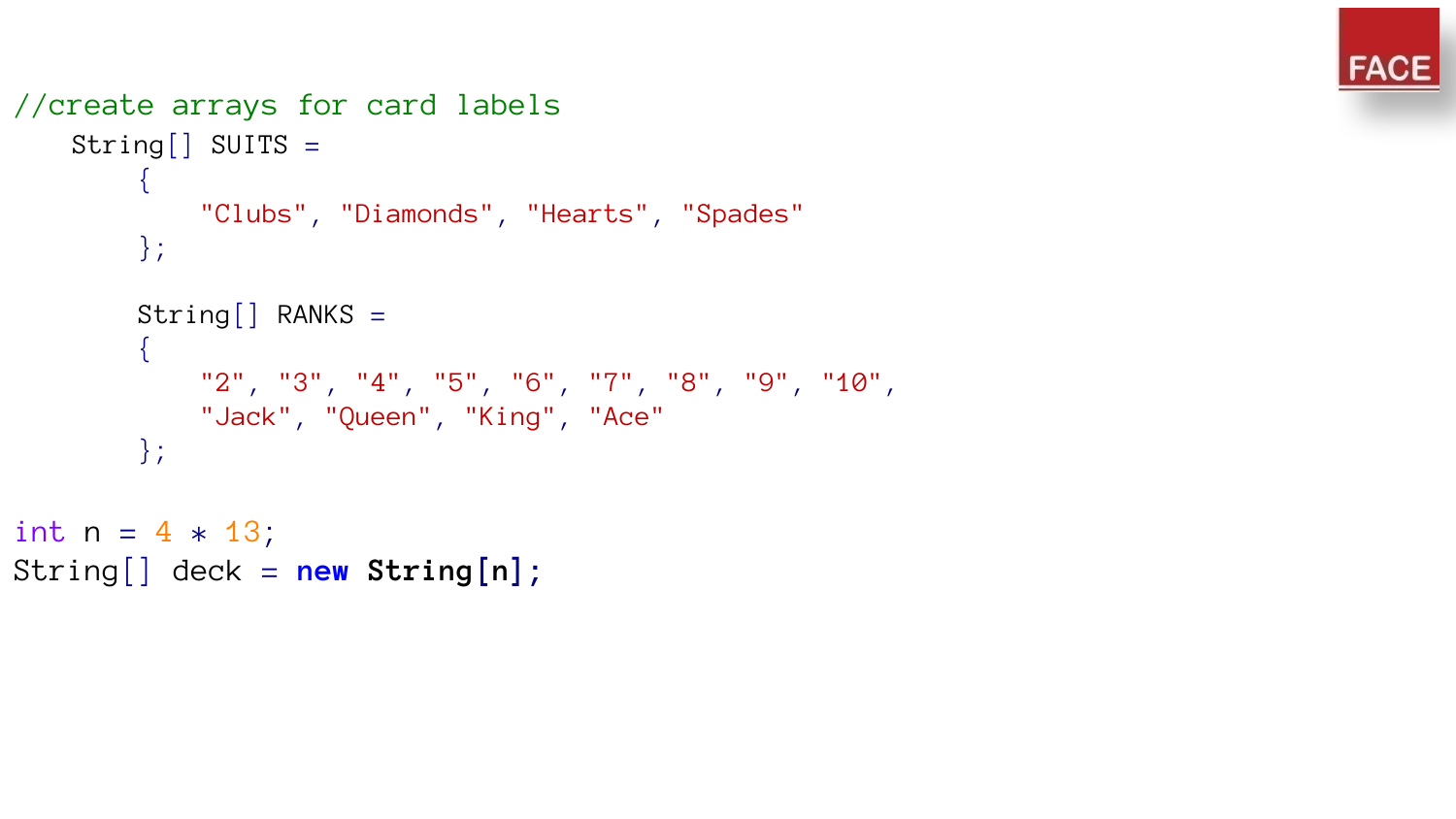

//create arrays for card labels
        String[] SUITS =
        {
            "Clubs", "Diamonds", "Hearts", "Spades"
        };

        String[] RANKS =
        {
            "2", "3", "4", "5", "6", "7", "8", "9", "10",
            "Jack", "Queen", "King", "Ace"
        };

int n = 4 * 13;
String[] deck = new String[n];